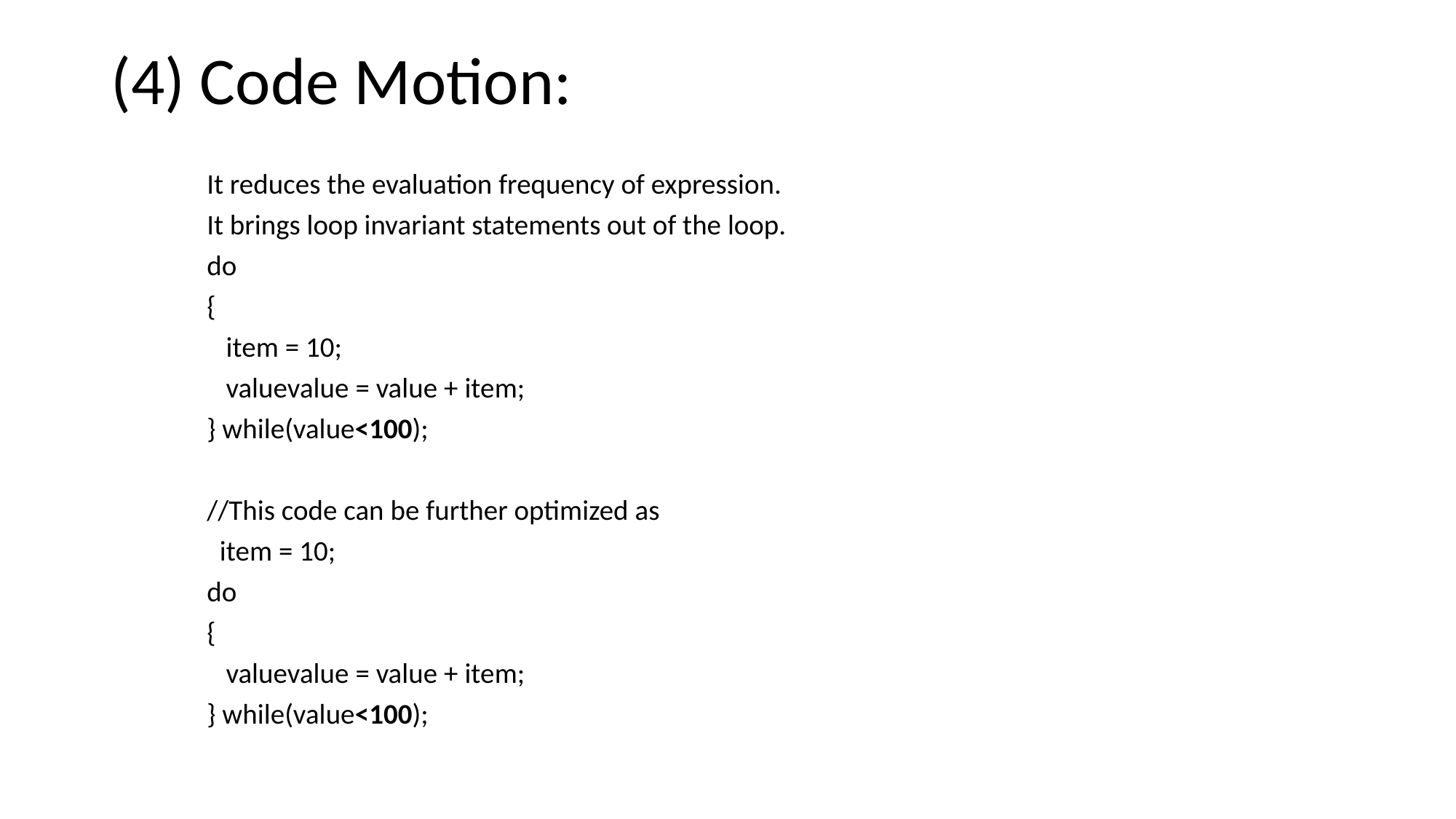

# (4) Code Motion:
It reduces the evaluation frequency of expression.
It brings loop invariant statements out of the loop.
do
{
   item = 10;
   valuevalue = value + item;
} while(value<100);

//This code can be further optimized as
  item = 10;
do
{
   valuevalue = value + item;
} while(value<100);